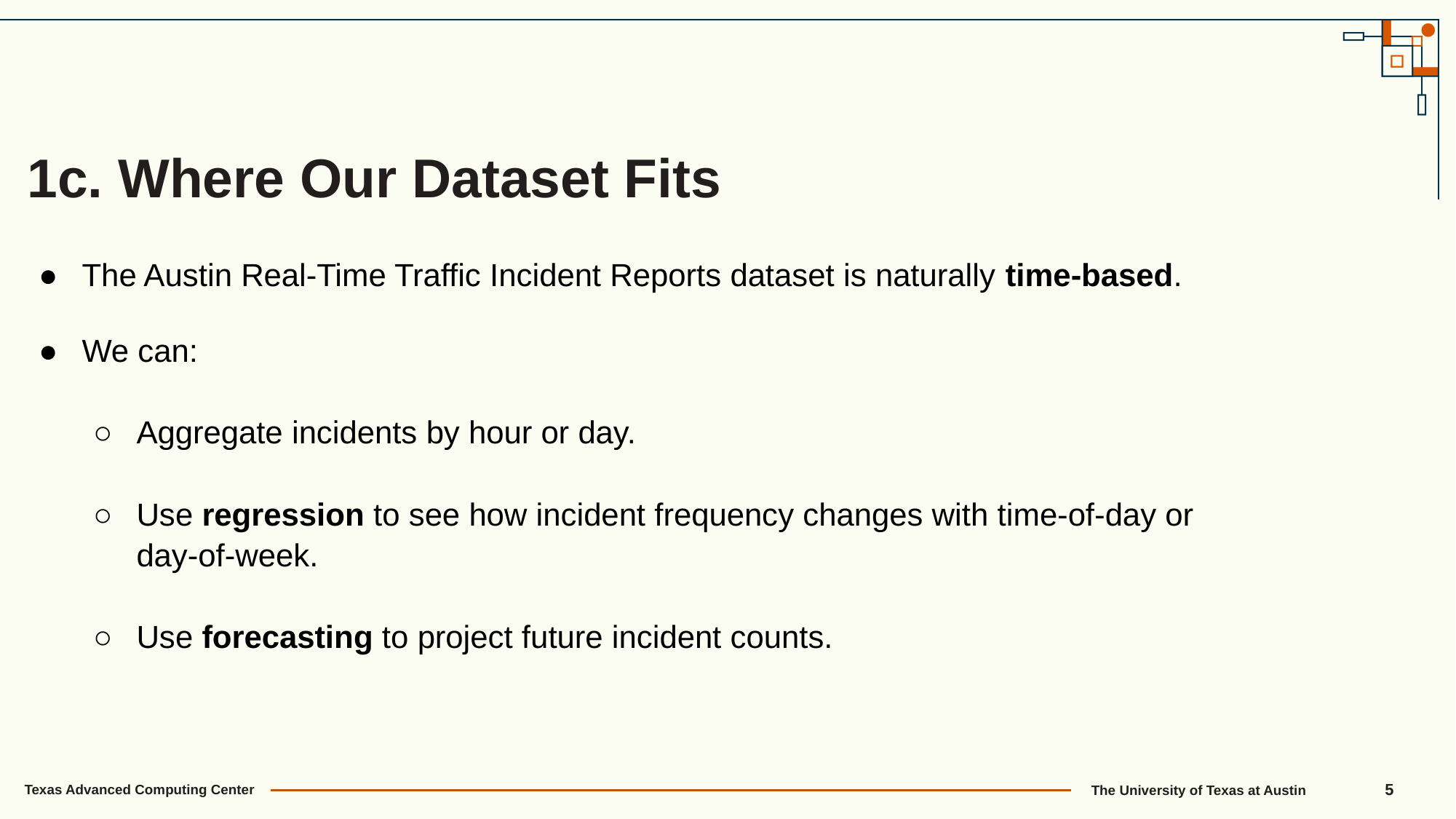

1c. Where Our Dataset Fits
The Austin Real-Time Traffic Incident Reports dataset is naturally time-based.
We can:
Aggregate incidents by hour or day.
Use regression to see how incident frequency changes with time-of-day or day-of-week.
Use forecasting to project future incident counts.